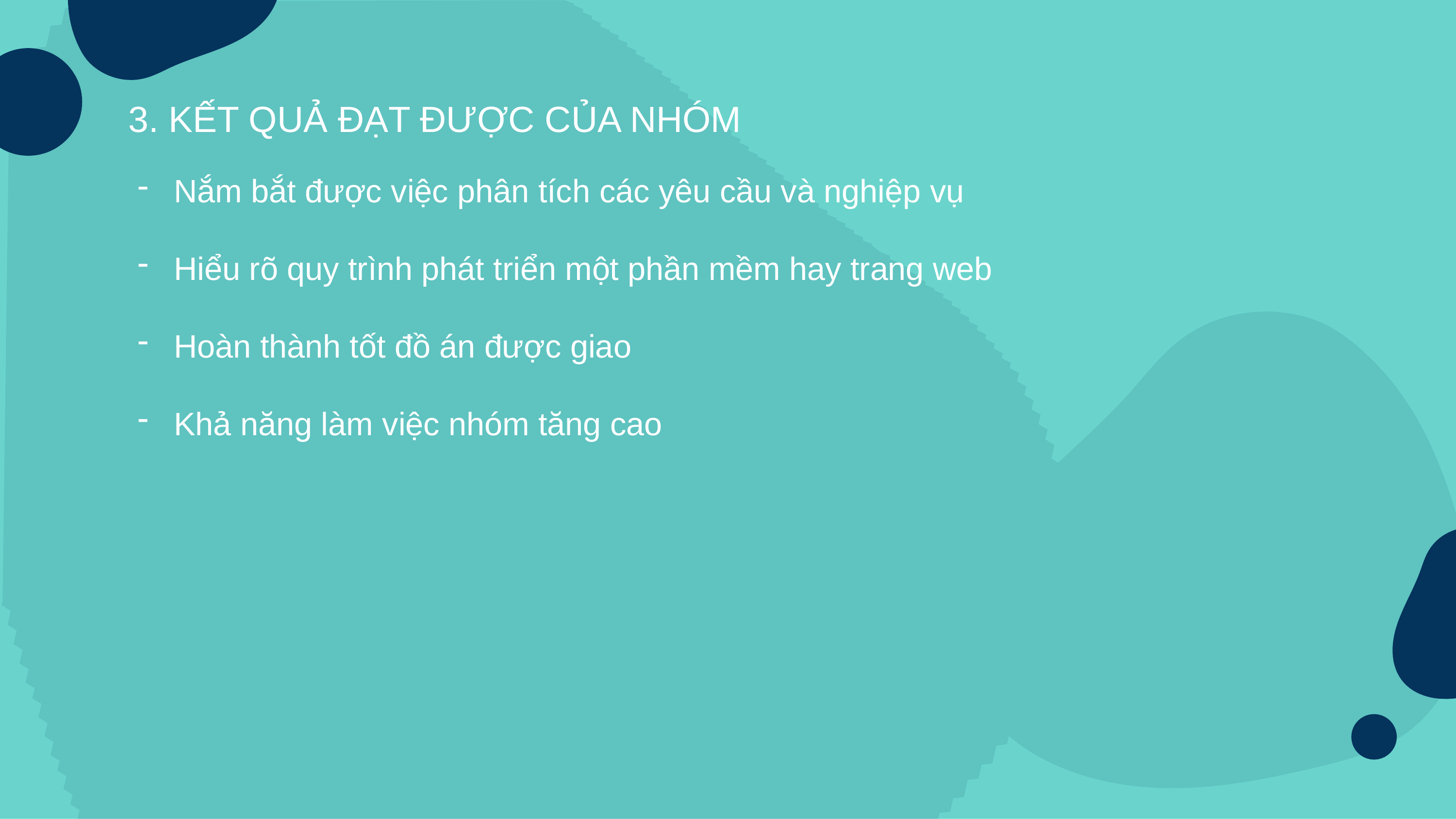

3. KẾT QUẢ ĐẠT ĐƯỢC CỦA NHÓM
Nắm bắt được việc phân tích các yêu cầu và nghiệp vụ

Hiểu rõ quy trình phát triển một phần mềm hay trang web

Hoàn thành tốt đồ án được giao

Khả năng làm việc nhóm tăng cao